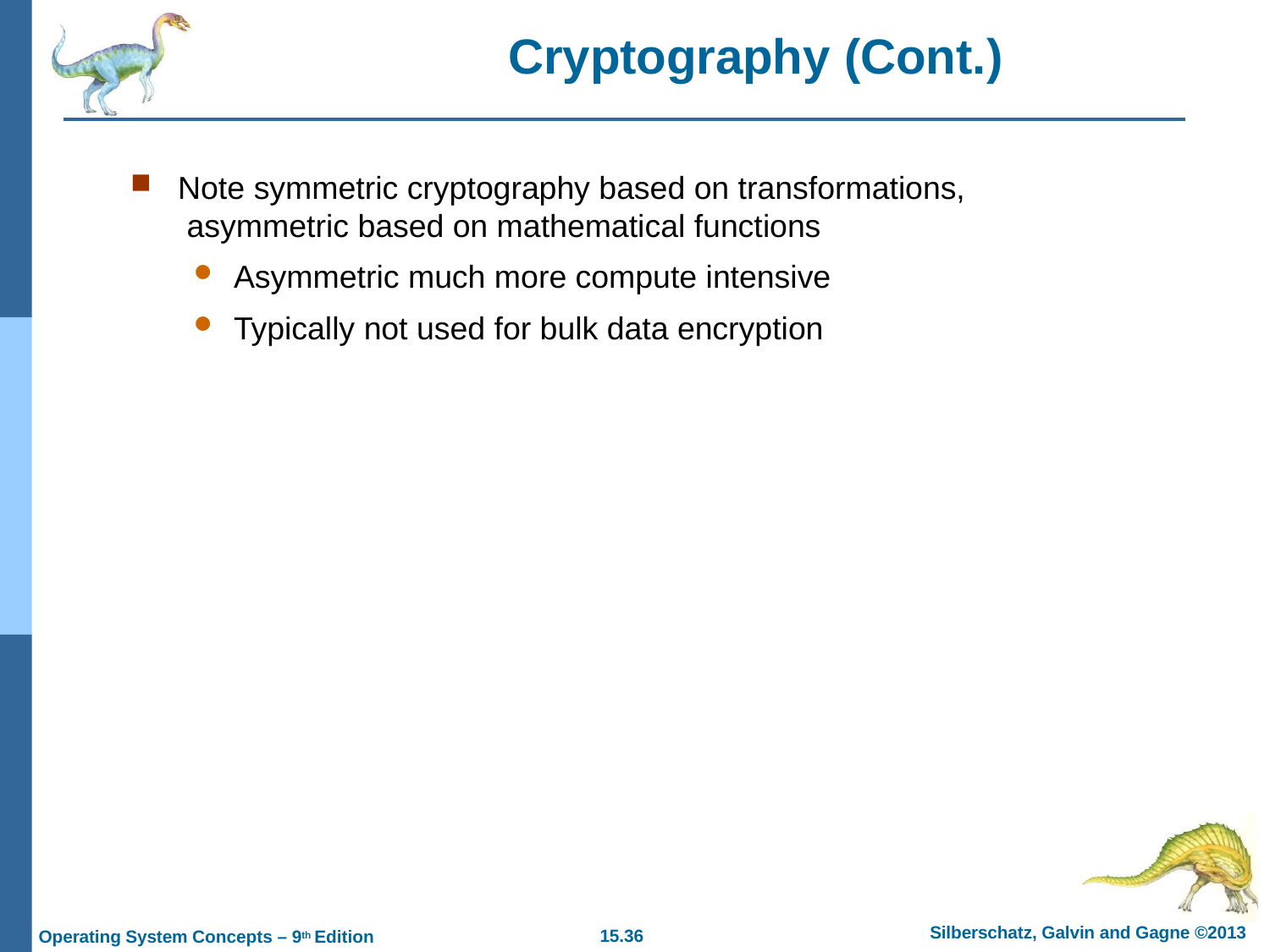

# Cryptography (Cont.)
Note symmetric cryptography based on transformations,  asymmetric based on mathematical functions
Asymmetric much more compute intensive
Typically not used for bulk data encryption

Silberschatz, Galvin and Gagne ©2013
15.36
Operating System Concepts – 9th Edition